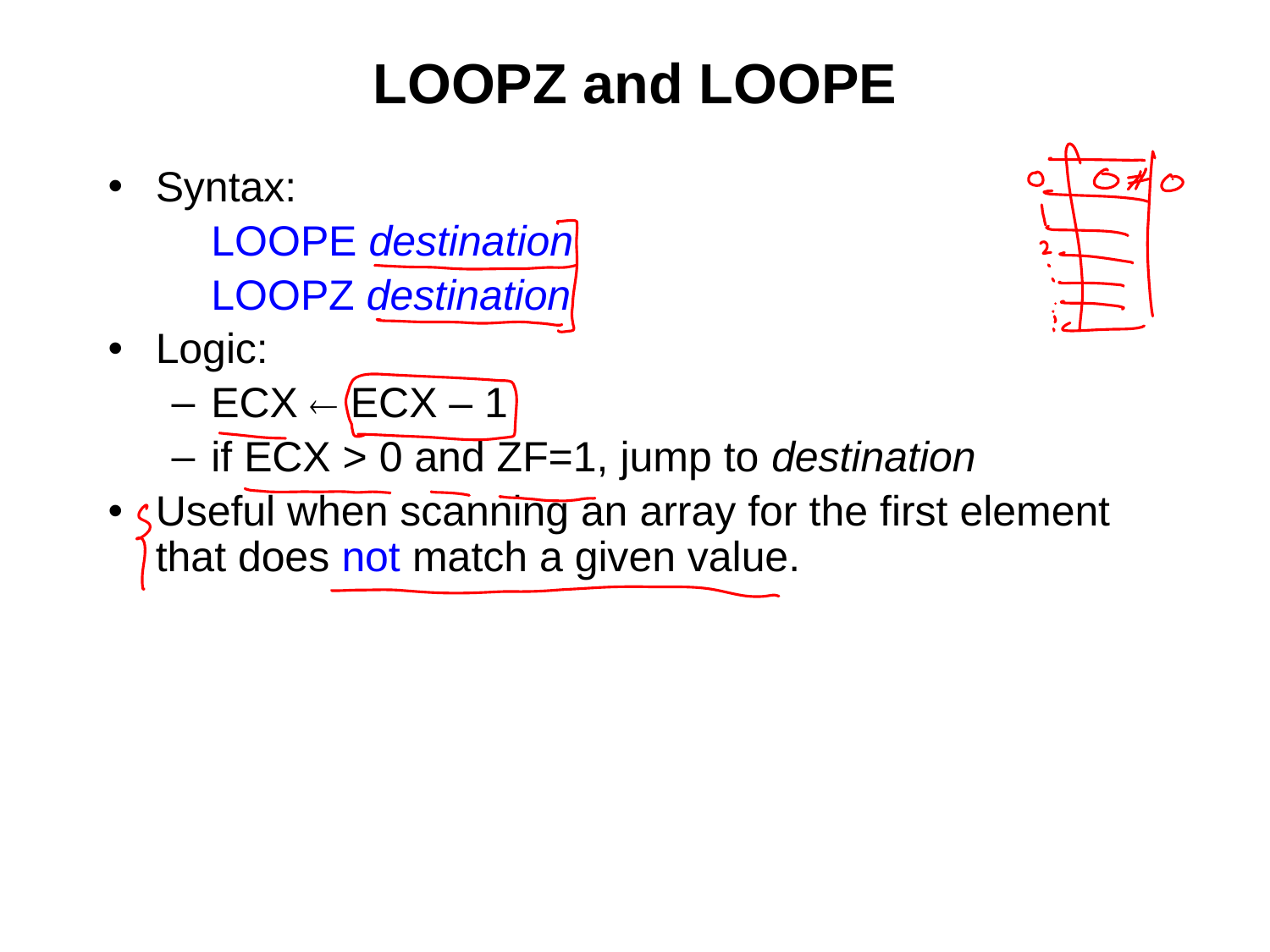

# LOOPZ and LOOPE
Syntax:
	LOOPE destination
	LOOPZ destination
Logic:
ECX ← ECX – 1
if ECX > 0 and ZF=1, jump to destination
Useful when scanning an array for the first element that does not match a given value.